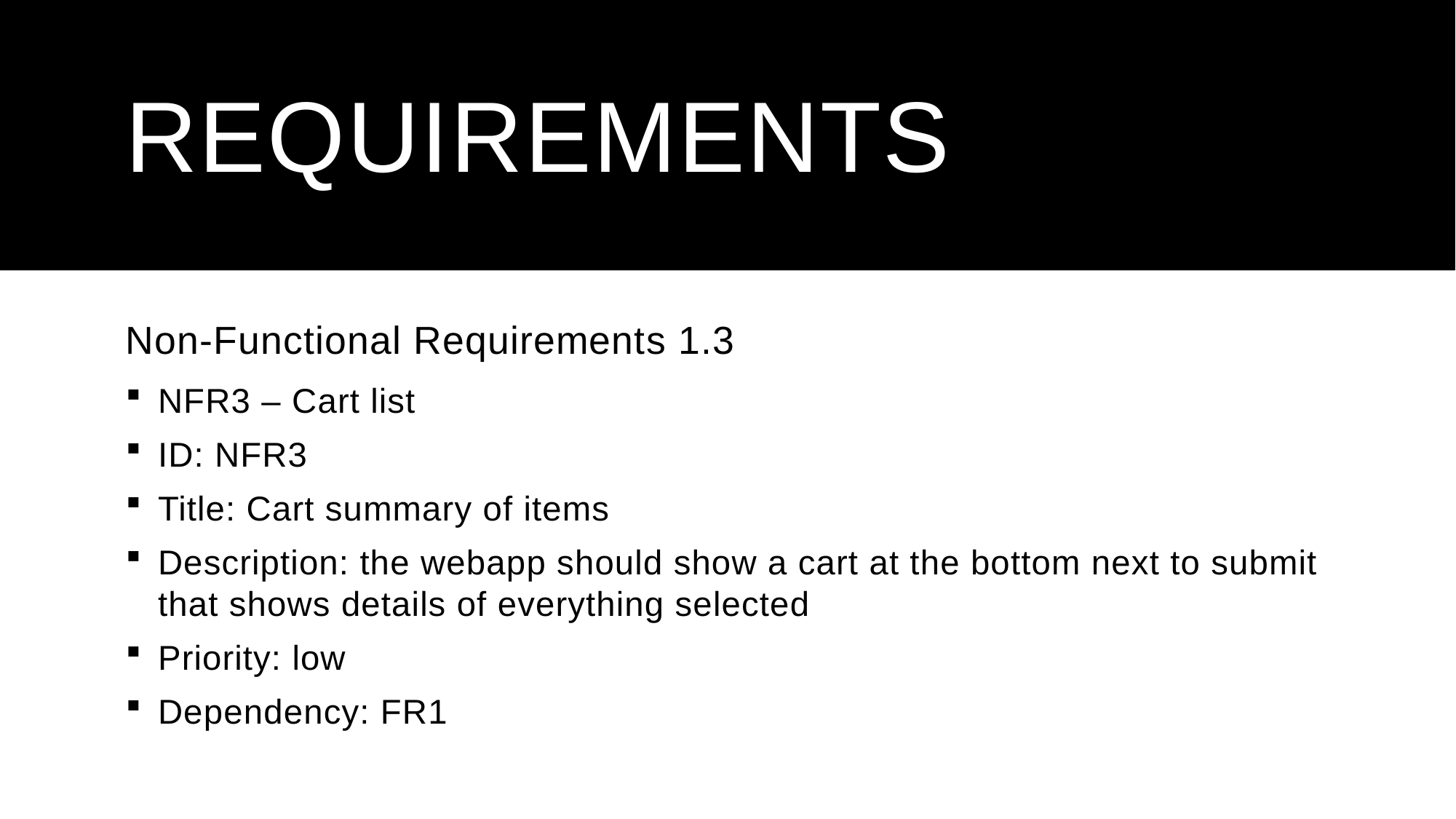

# Requirements
Non-Functional Requirements 1.3
NFR3 – Cart list
ID: NFR3
Title: Cart summary of items
Description: the webapp should show a cart at the bottom next to submit that shows details of everything selected
Priority: low
Dependency: FR1